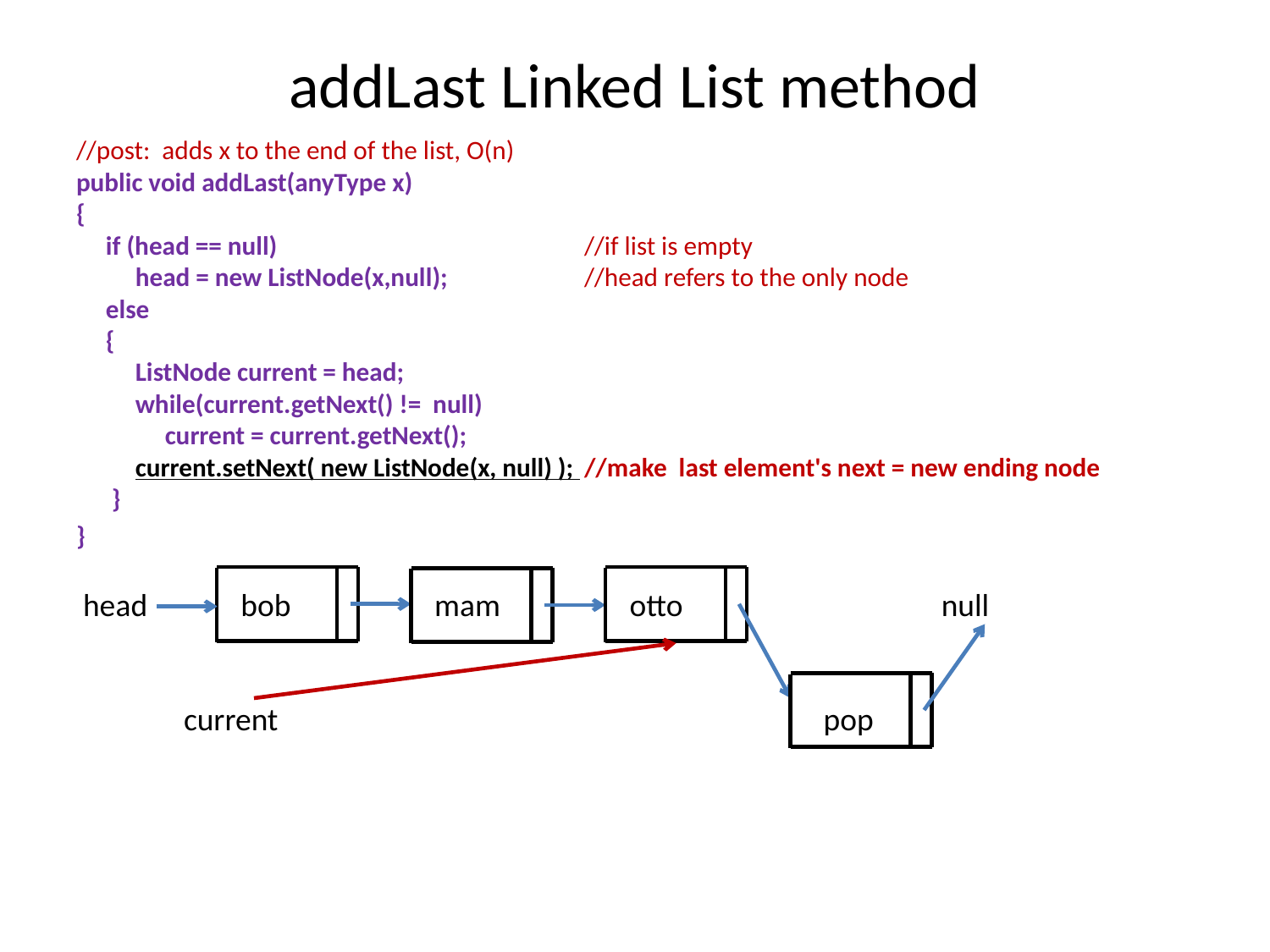

# addLast Linked List method
//post:  adds x to the end of the list, O(n)
public void addLast(anyType x)
{
     if (head == null)                              		//if list is empty
          head = new ListNode(x,null);              	//head refers to the only node
     else
     {
          ListNode current = head;
          while(current.getNext() !=  null)
               current = current.getNext();
          current.setNext( new ListNode(x, null) ); 	//make  last element's next = new ending node
      }
}
head             bob                    mam                  otto                                    null

              current                                                                            pop